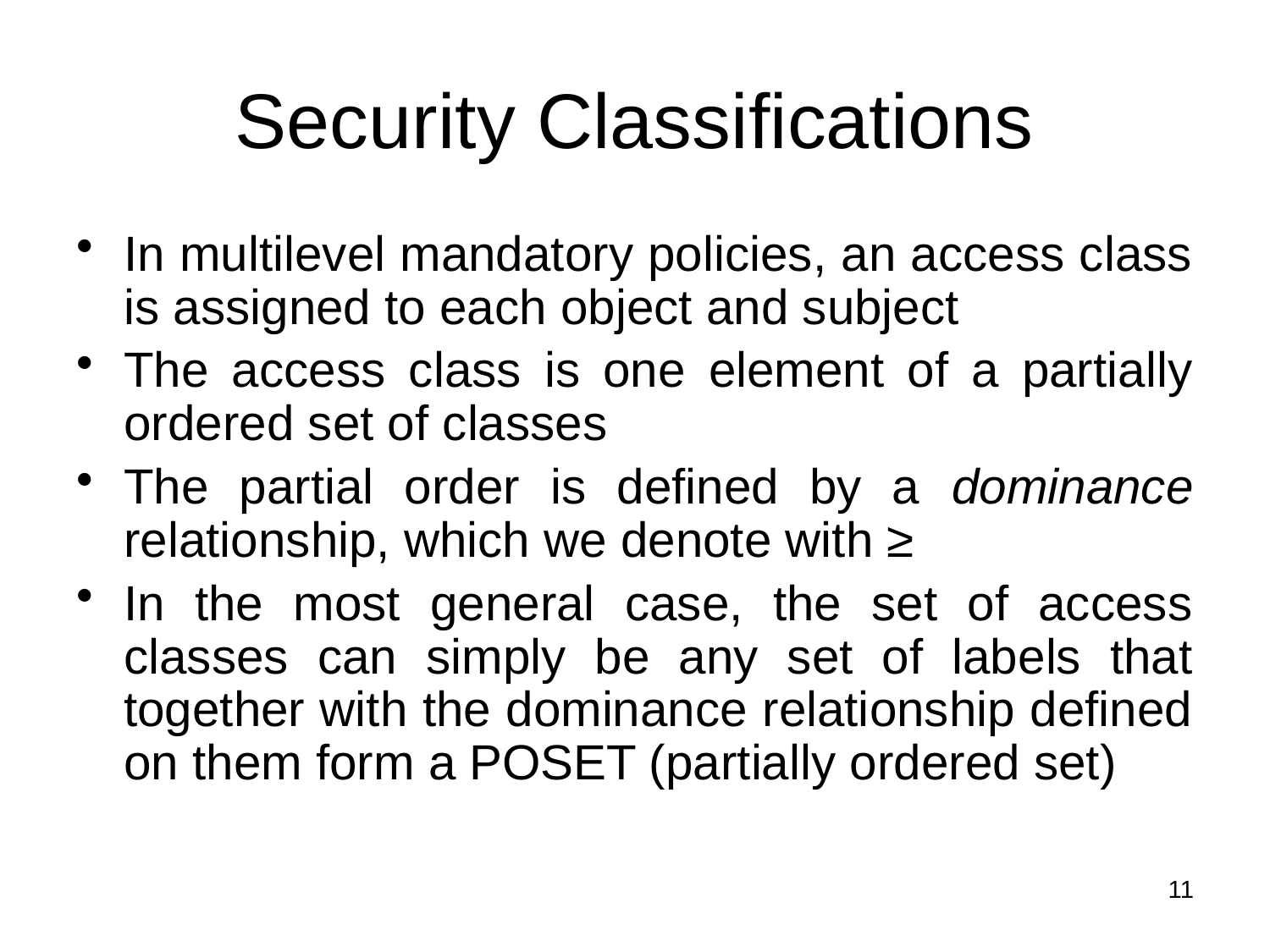

# Security Classifications
In multilevel mandatory policies, an access class is assigned to each object and subject
The access class is one element of a partially ordered set of classes
The partial order is defined by a dominance relationship, which we denote with ≥
In the most general case, the set of access classes can simply be any set of labels that together with the dominance relationship defined on them form a POSET (partially ordered set)
11